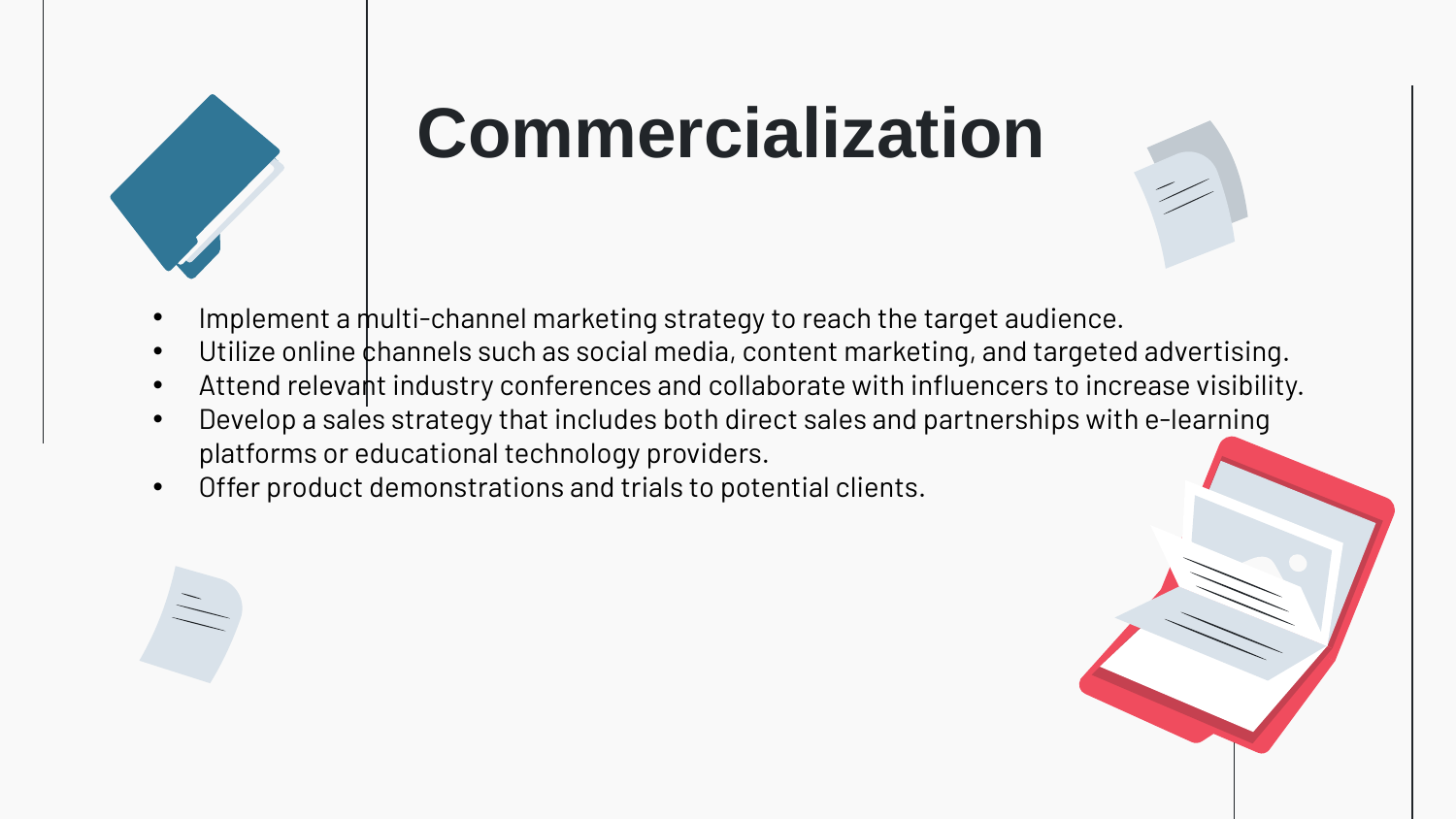

# Commercialization

Implement a multi-channel marketing strategy to reach the target audience.
Utilize online channels such as social media, content marketing, and targeted advertising.
Attend relevant industry conferences and collaborate with influencers to increase visibility.
Develop a sales strategy that includes both direct sales and partnerships with e-learning platforms or educational technology providers.
Offer product demonstrations and trials to potential clients.